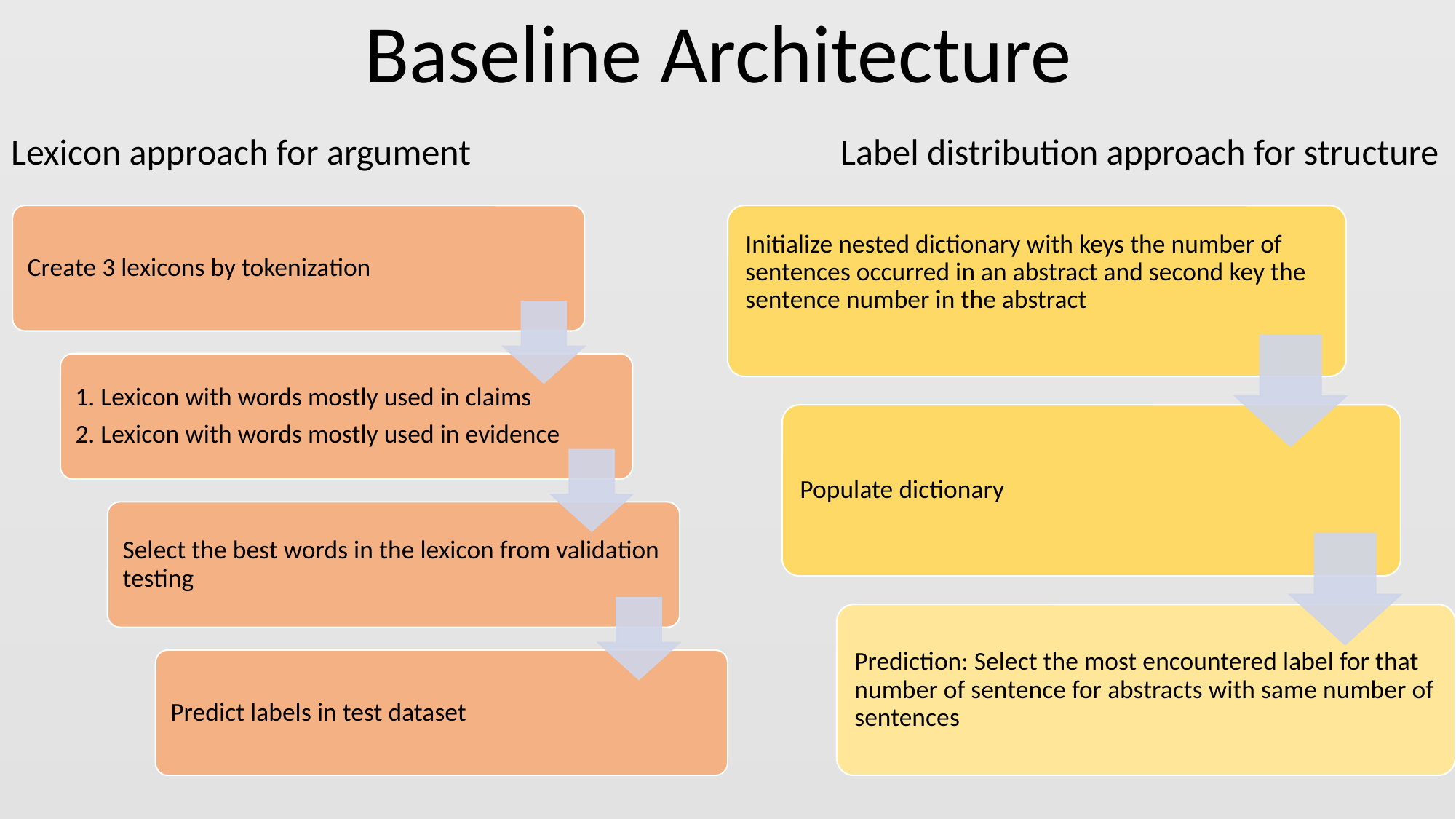

# Baseline Architecture
Lexicon approach for argument
Label distribution approach for structure
Create 3 lexicons by tokenization
1. Lexicon with words mostly used in claims
2. Lexicon with words mostly used in evidence
Select the best words in the lexicon from validation testing
Predict labels in test dataset

Initialize nested dictionary with keys the number of sentences occurred in an abstract and second key the sentence number in the abstract

Populate dictionary
Prediction: Select the most encountered label for that number of sentence for abstracts with same number of sentences